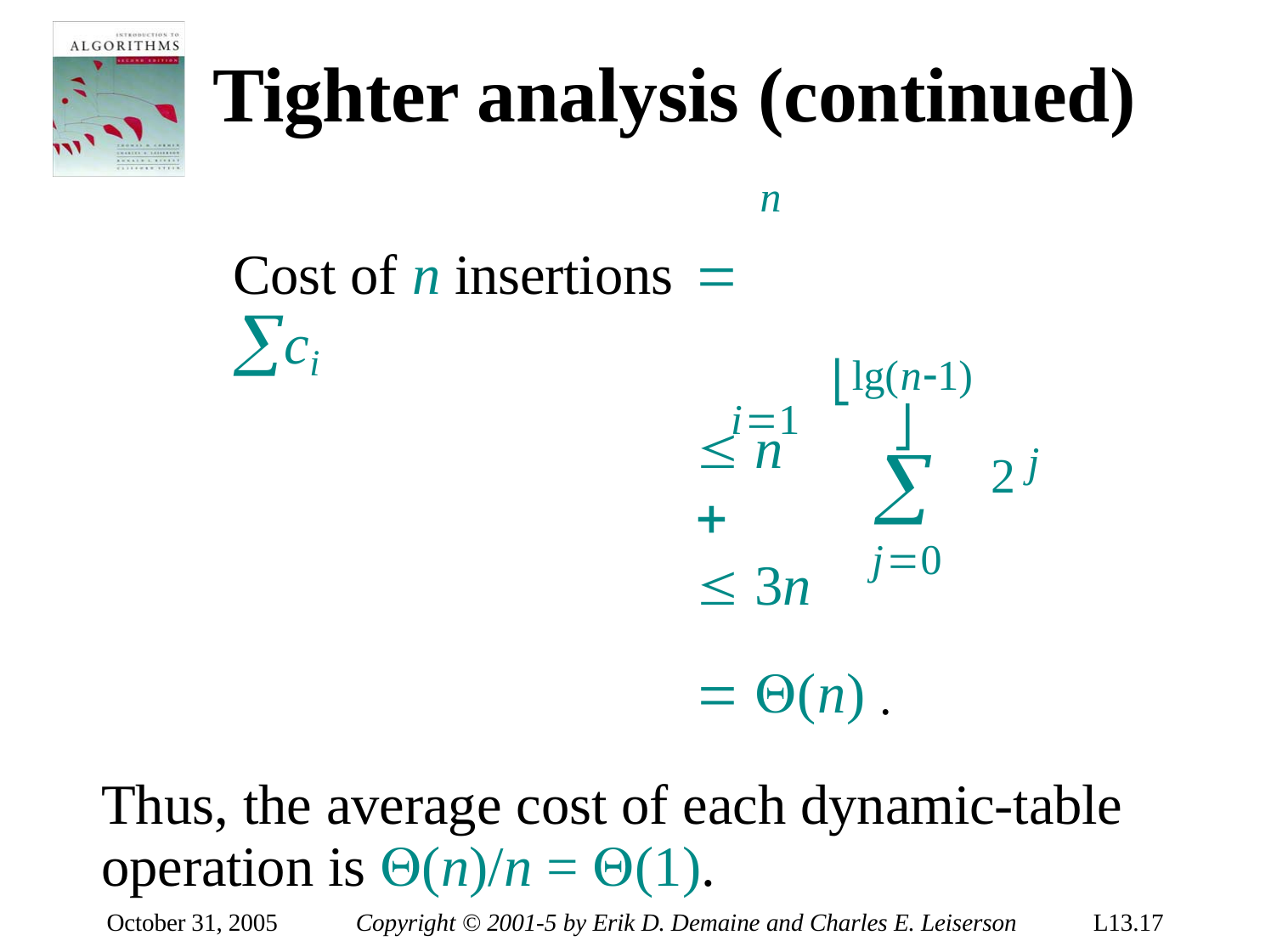

Tighter analysis (continued)
n
Cost of n insertions = ∑ci
i=1
⎣lg(n−1)⎦
∑
j=0
2 j
≤ n +

≤ 3n
= Θ(n) .
Thus, the average cost of each dynamic-table operation is Θ(n)/n = Θ(1).
October 31, 2005
Copyright © 2001-5 by Erik D. Demaine and Charles E. Leiserson
L13.17